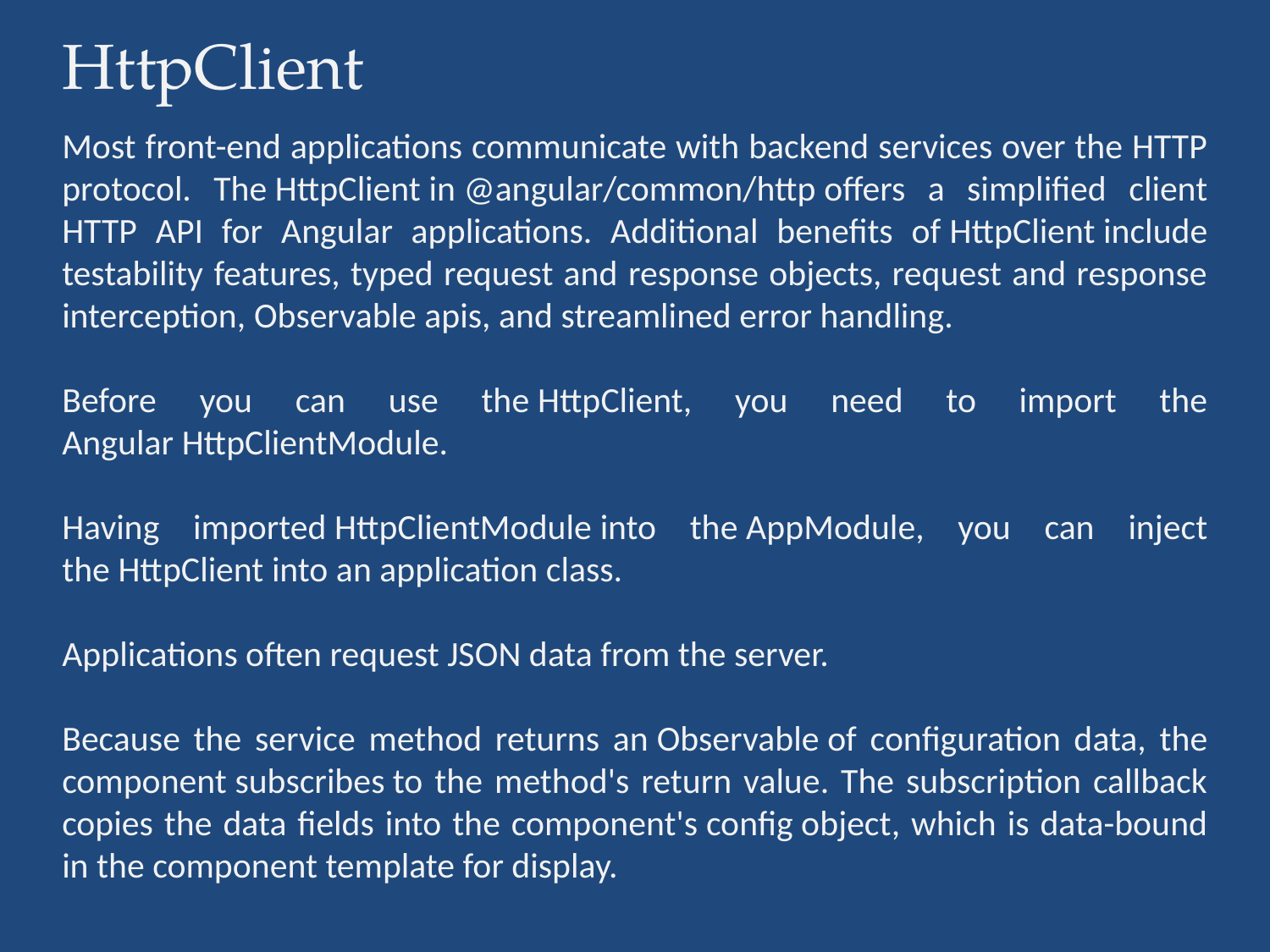

HttpClient

Most front-end applications communicate with backend services over the HTTP protocol. The HttpClient in @angular/common/http offers a simplified client HTTP API for Angular applications. Additional benefits of HttpClient include testability features, typed request and response objects, request and response interception, Observable apis, and streamlined error handling.

Before you can use the HttpClient, you need to import the Angular HttpClientModule.

Having imported HttpClientModule into the AppModule, you can inject the HttpClient into an application class.

Applications often request JSON data from the server.

Because the service method returns an Observable of configuration data, the component subscribes to the method's return value. The subscription callback copies the data fields into the component's config object, which is data-bound in the component template for display.